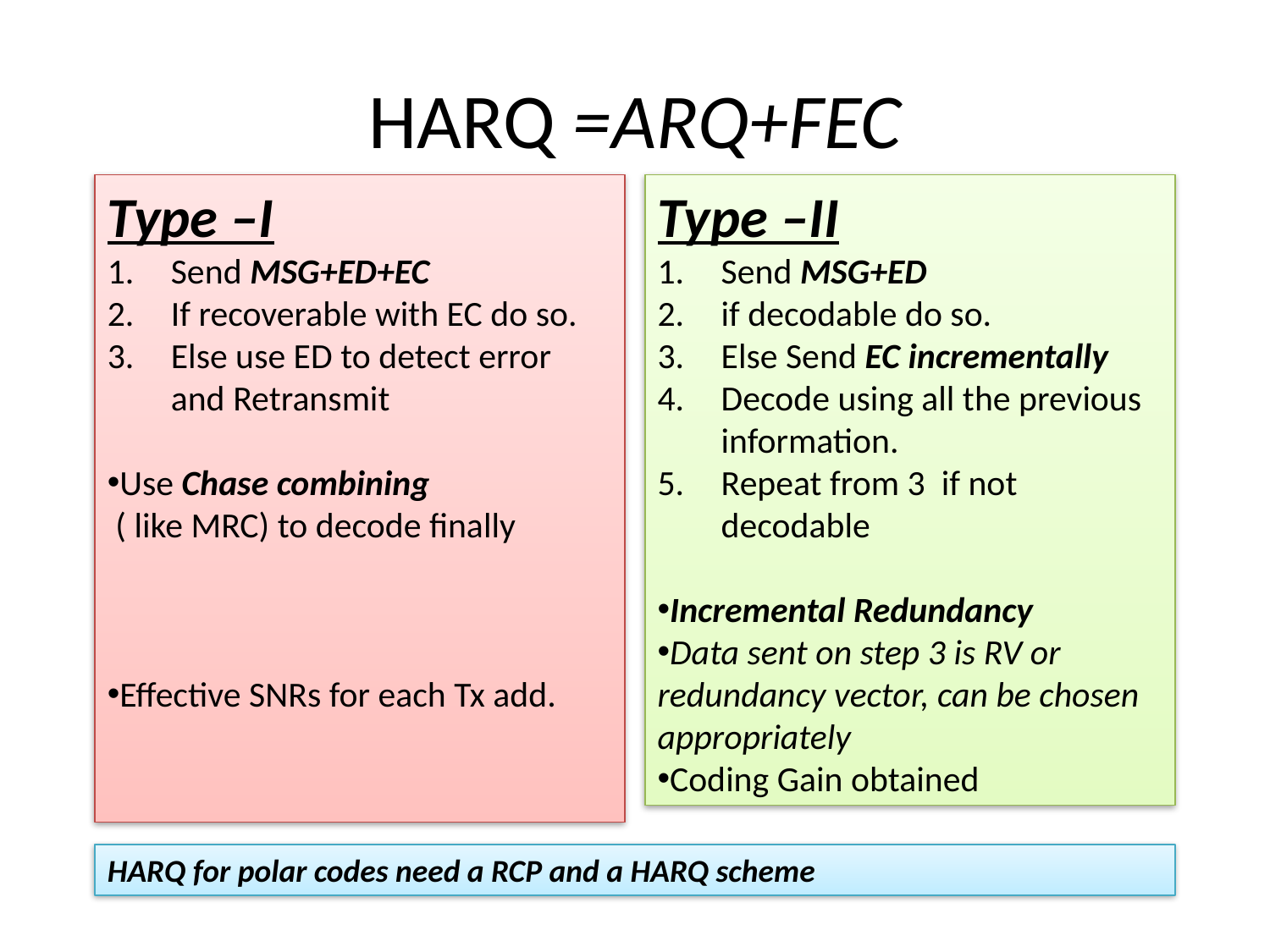

# HARQ =ARQ+FEC
Type –I
Send MSG+ED+EC
If recoverable with EC do so.
Else use ED to detect error and Retransmit

Use Chase combining
 ( like MRC) to decode finally

Effective SNRs for each Tx add.

Type –II
Send MSG+ED
if decodable do so.
Else Send EC incrementally
Decode using all the previous information.
Repeat from 3  if not decodable

Incremental Redundancy
Data sent on step 3 is RV or redundancy vector, can be chosen appropriately
Coding Gain obtained
HARQ for polar codes need a RCP and a HARQ scheme